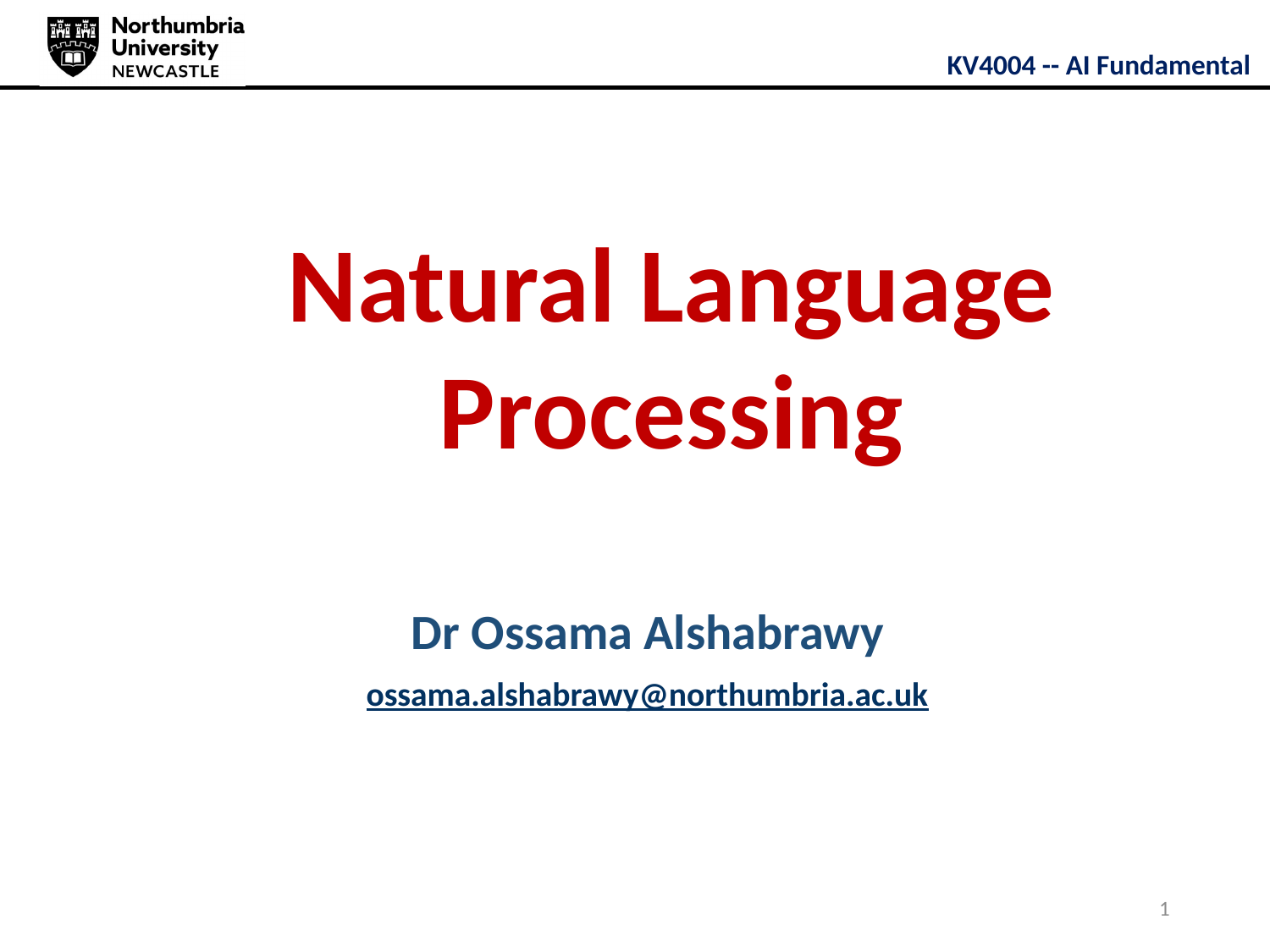

# Natural Language Processing
Dr Ossama Alshabrawy
ossama.alshabrawy@northumbria.ac.uk
1